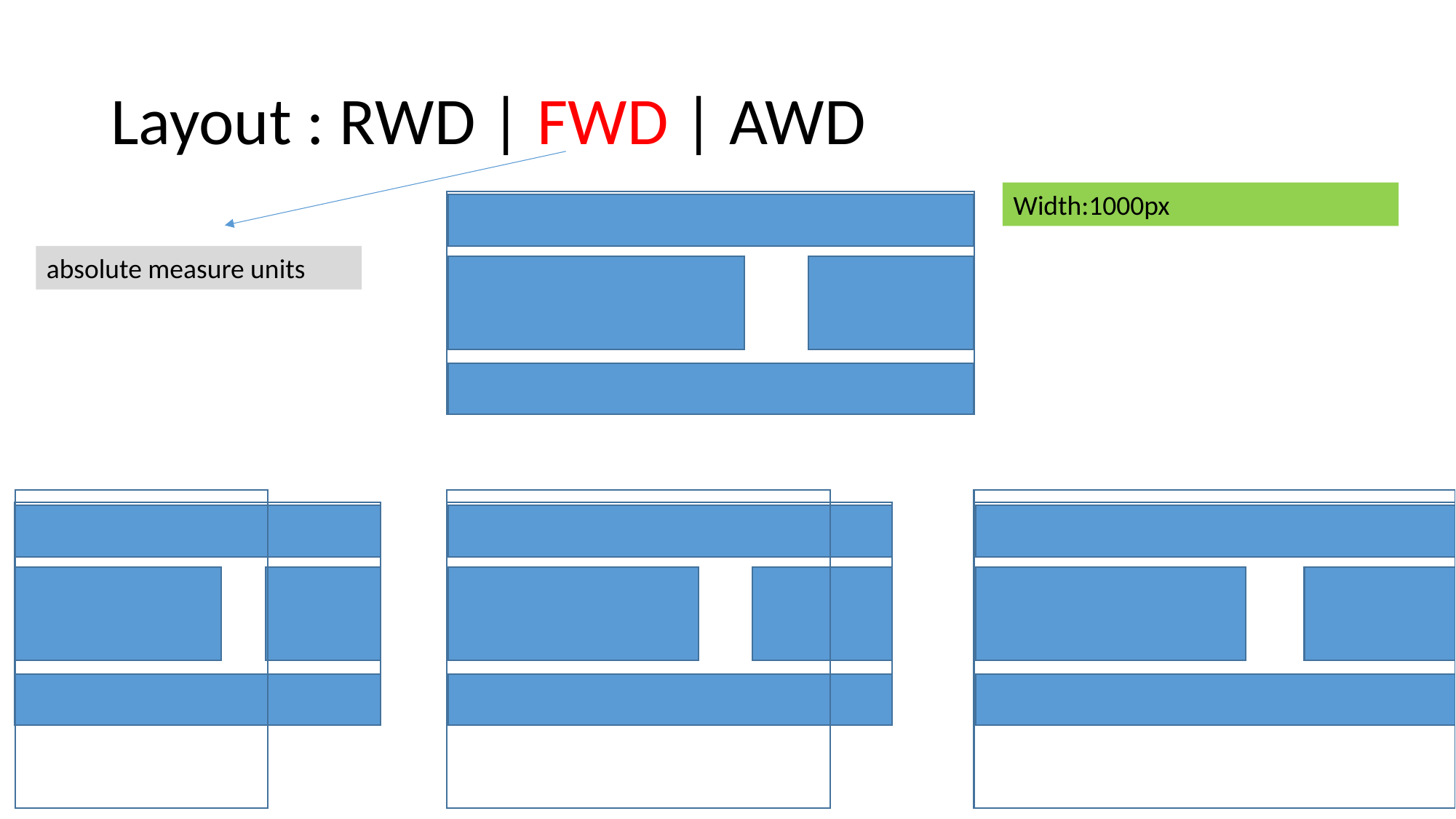

# Layout : RWD | FWD | AWD
Width:1000px

absolute measure units